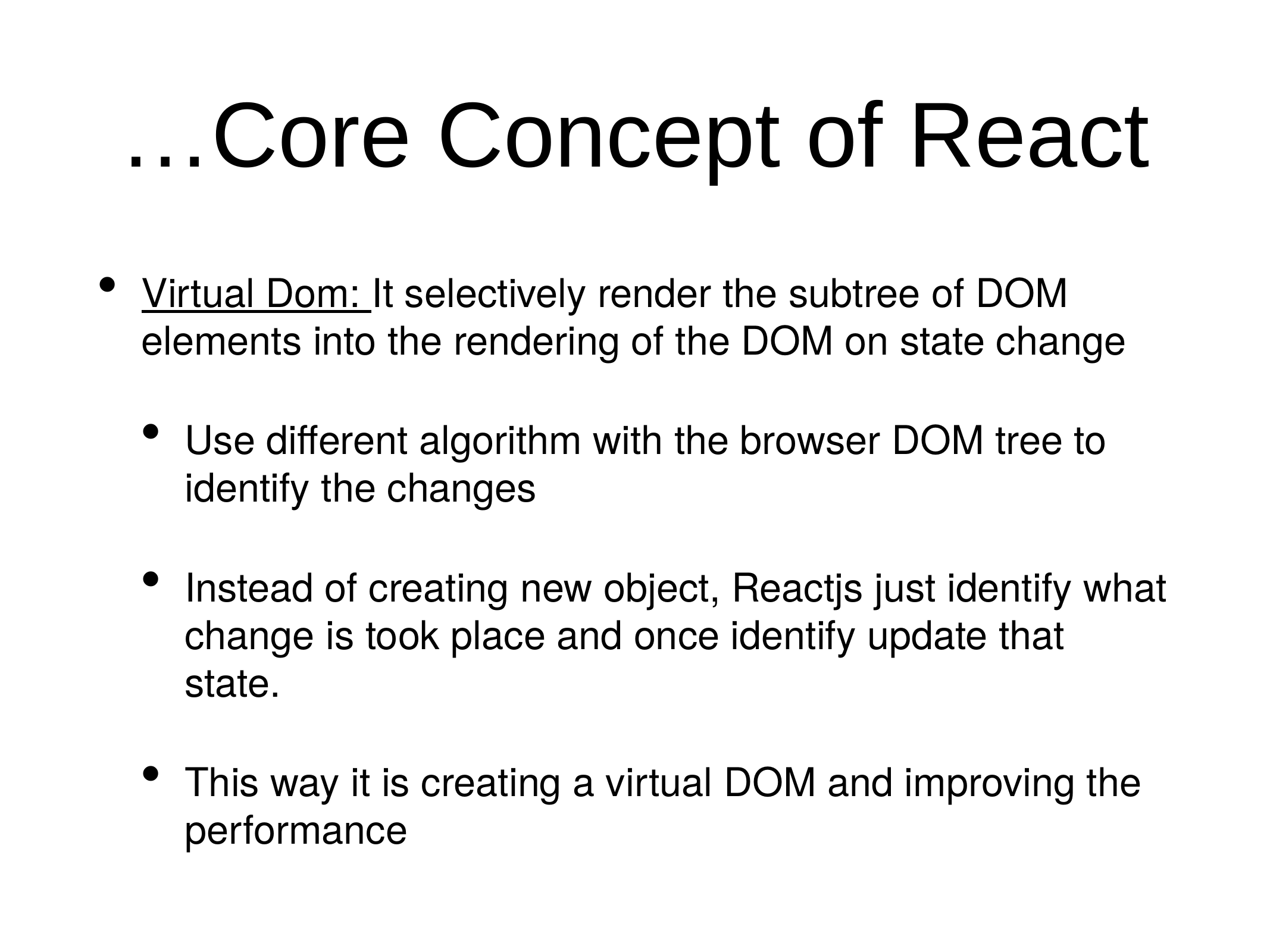

# …Core Concept of React
Virtual Dom: It selectively render the subtree of DOM elements into the rendering of the DOM on state change
Use different algorithm with the browser DOM tree to identify the changes
Instead of creating new object, Reactjs just identify what change is took place and once identify update that state.
This way it is creating a virtual DOM and improving the performance